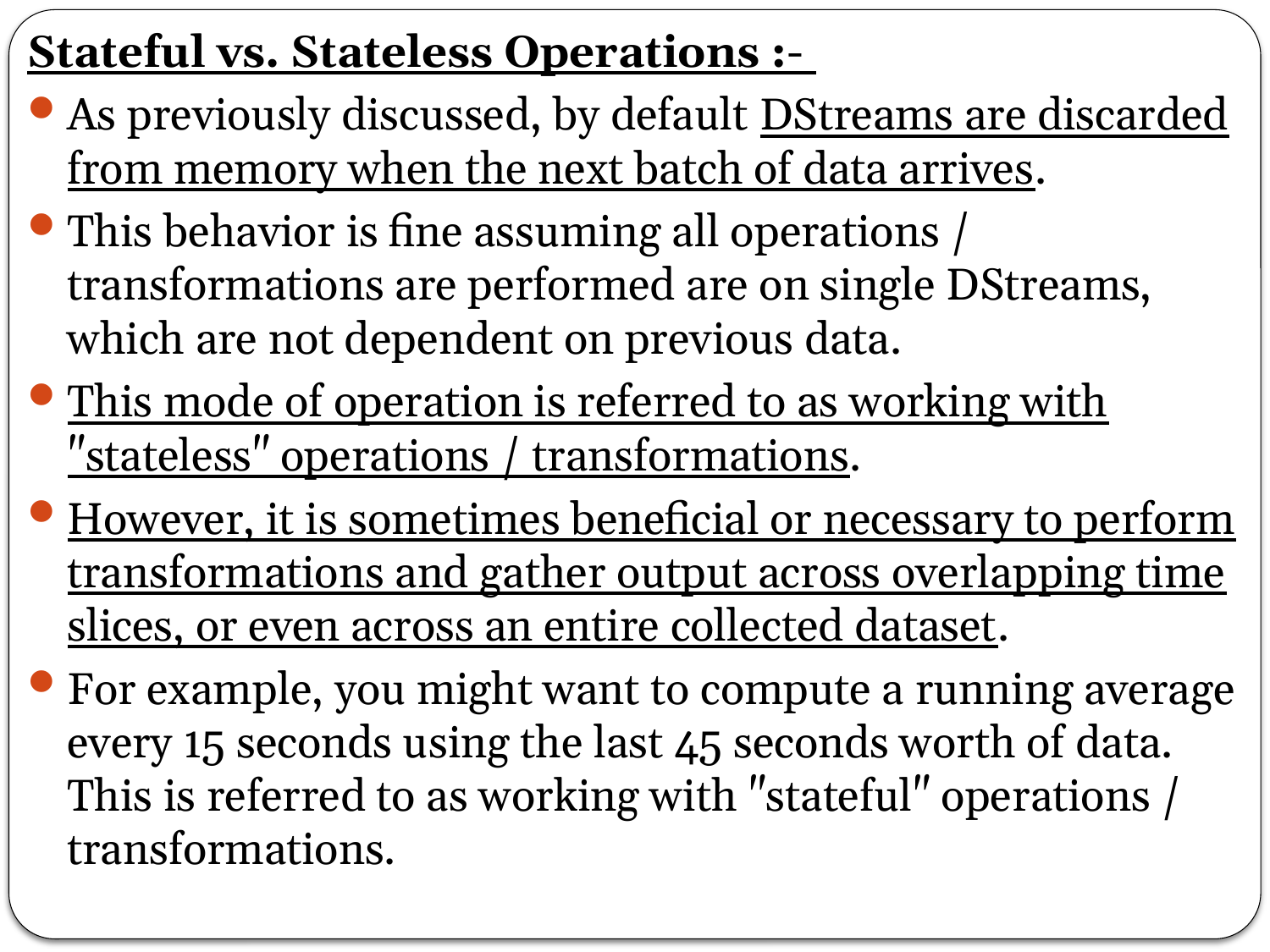

Stateful vs. Stateless Operations :-
As previously discussed, by default DStreams are discarded from memory when the next batch of data arrives.
This behavior is fine assuming all operations / transformations are performed are on single DStreams, which are not dependent on previous data.
This mode of operation is referred to as working with "stateless" operations / transformations.
However, it is sometimes beneficial or necessary to perform transformations and gather output across overlapping time slices, or even across an entire collected dataset.
For example, you might want to compute a running average every 15 seconds using the last 45 seconds worth of data. This is referred to as working with "stateful" operations / transformations.